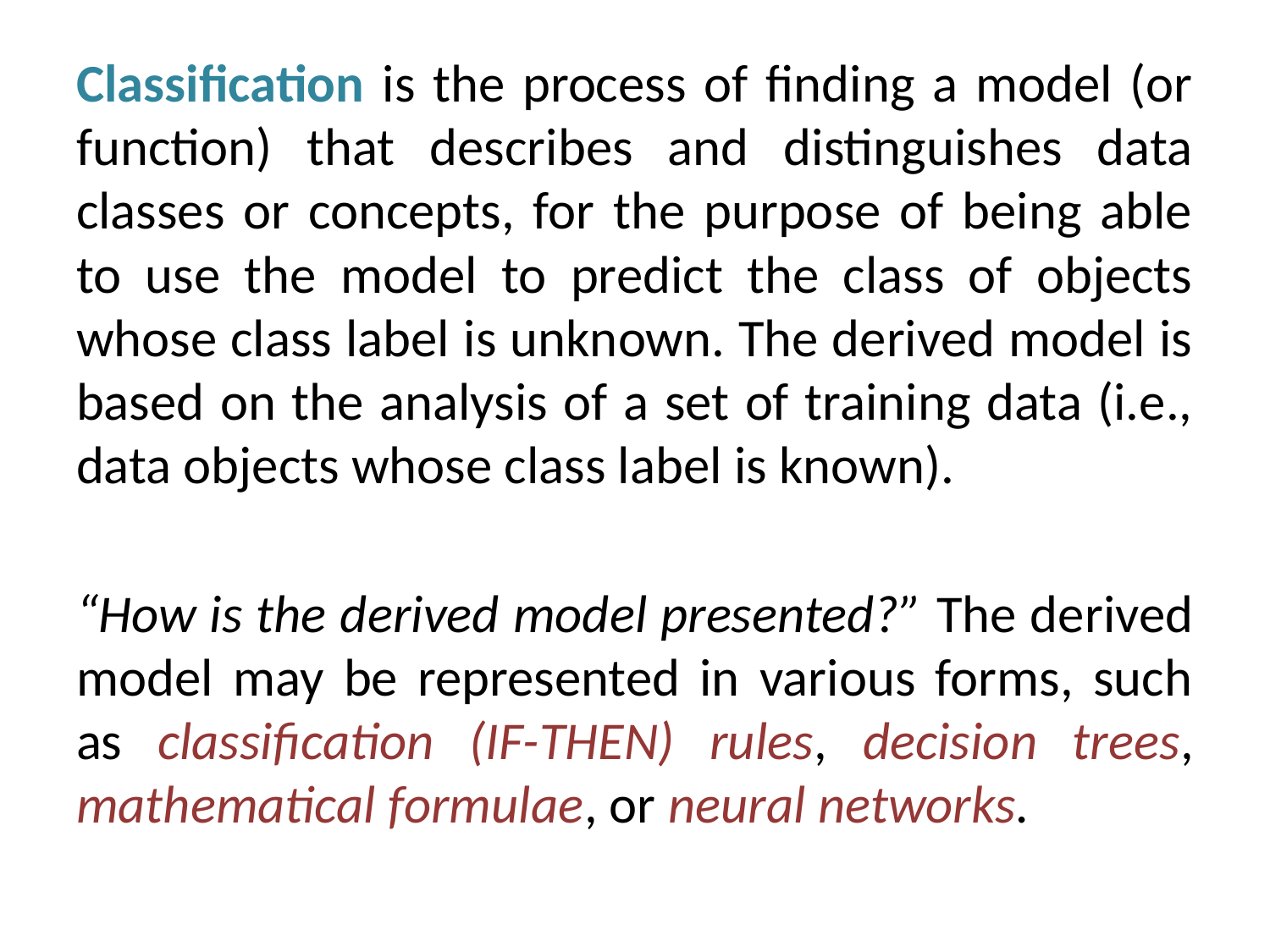

Classification is the process of finding a model (or function) that describes and distinguishes data classes or concepts, for the purpose of being able to use the model to predict the class of objects whose class label is unknown. The derived model is based on the analysis of a set of training data (i.e., data objects whose class label is known).

“How is the derived model presented?” The derived model may be represented in various forms, such as classification (IF-THEN) rules, decision trees, mathematical formulae, or neural networks.